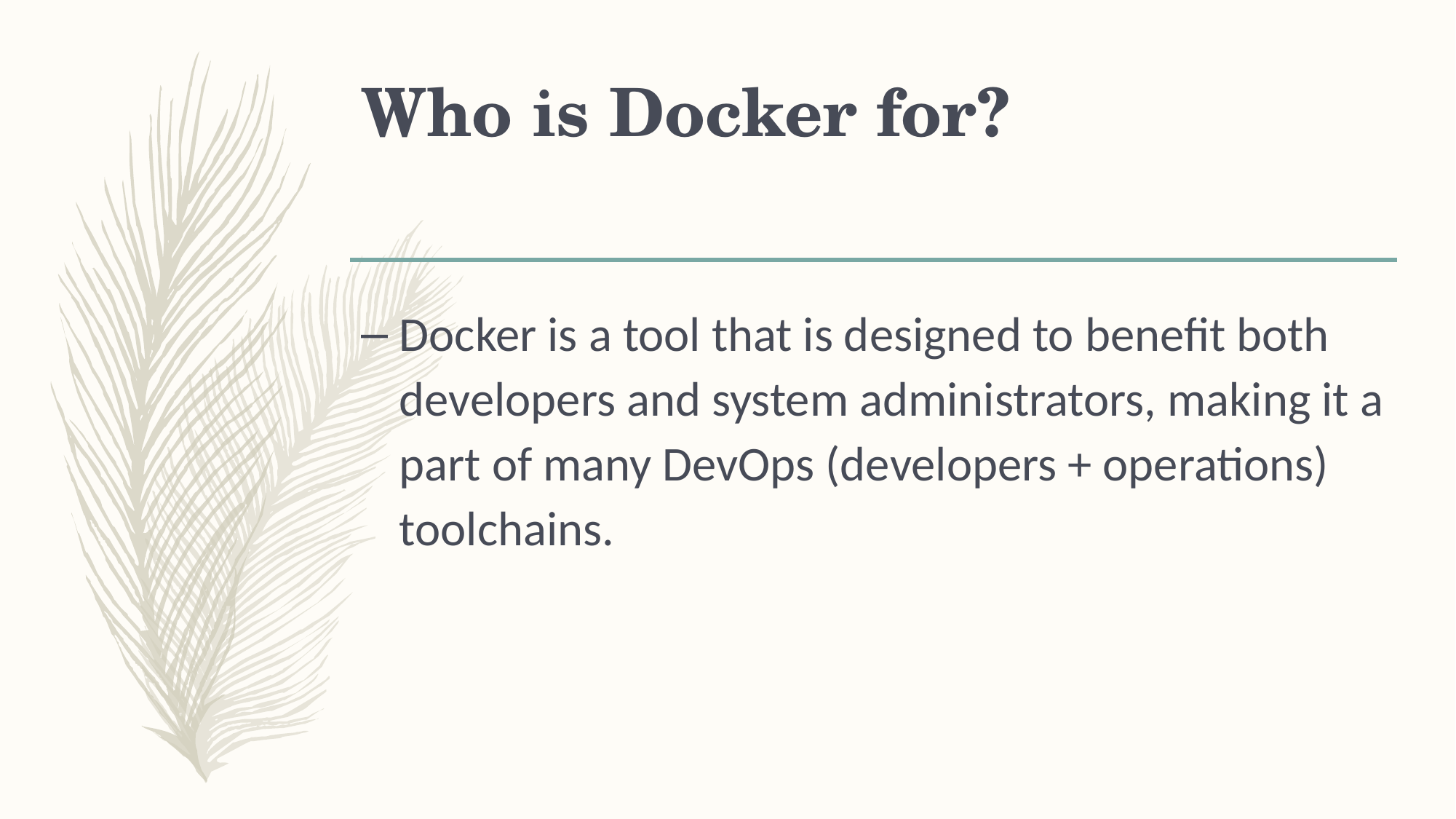

# Who is Docker for?
Docker is a tool that is designed to benefit both developers and system administrators, making it a part of many DevOps (developers + operations) toolchains.